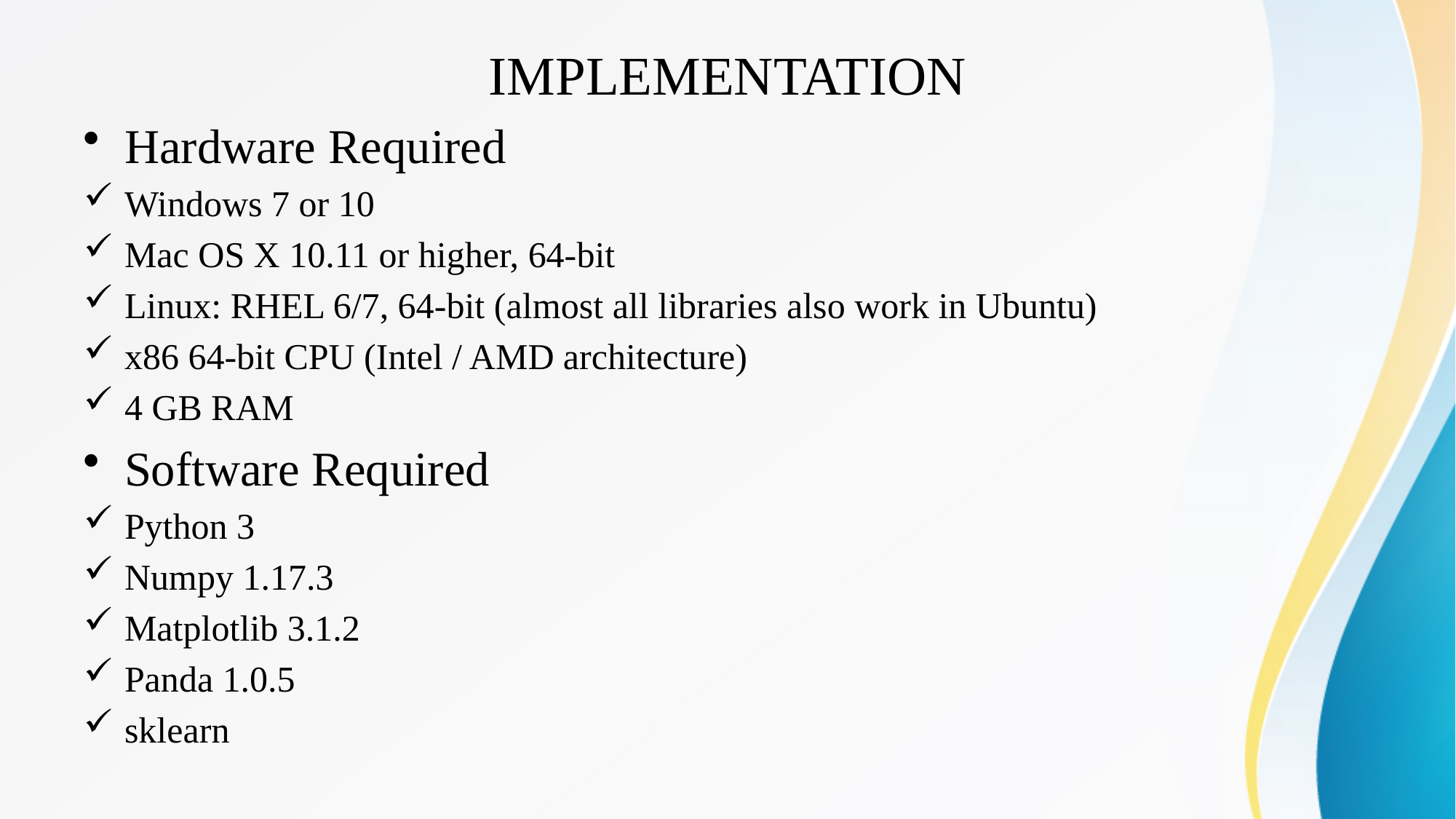

# IMPLEMENTATION
Hardware Required
Windows 7 or 10
Mac OS X 10.11 or higher, 64-bit
Linux: RHEL 6/7, 64-bit (almost all libraries also work in Ubuntu)
x86 64-bit CPU (Intel / AMD architecture)
4 GB RAM
Software Required
Python 3
Numpy 1.17.3
Matplotlib 3.1.2
Panda 1.0.5
sklearn
11